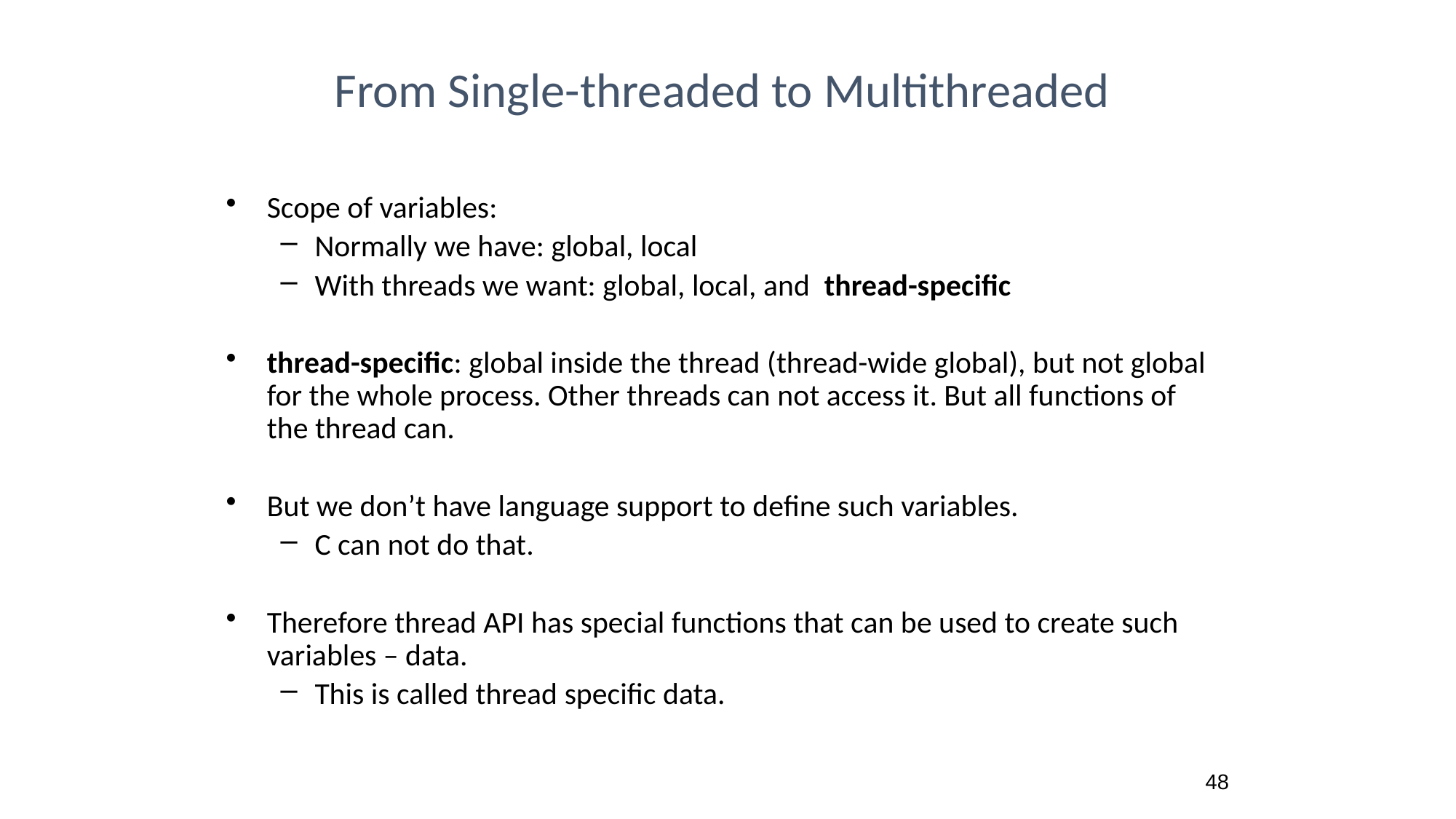

From Single-threaded to Multithreaded
Scope of variables:
Normally we have: global, local
With threads we want: global, local, and  thread-specific

thread-specific: global inside the thread (thread-wide global), but not global for the whole process. Other threads can not access it. But all functions of the thread can.

But we don’t have language support to define such variables.
C can not do that.

Therefore thread API has special functions that can be used to create such variables – data.
This is called thread specific data.
48